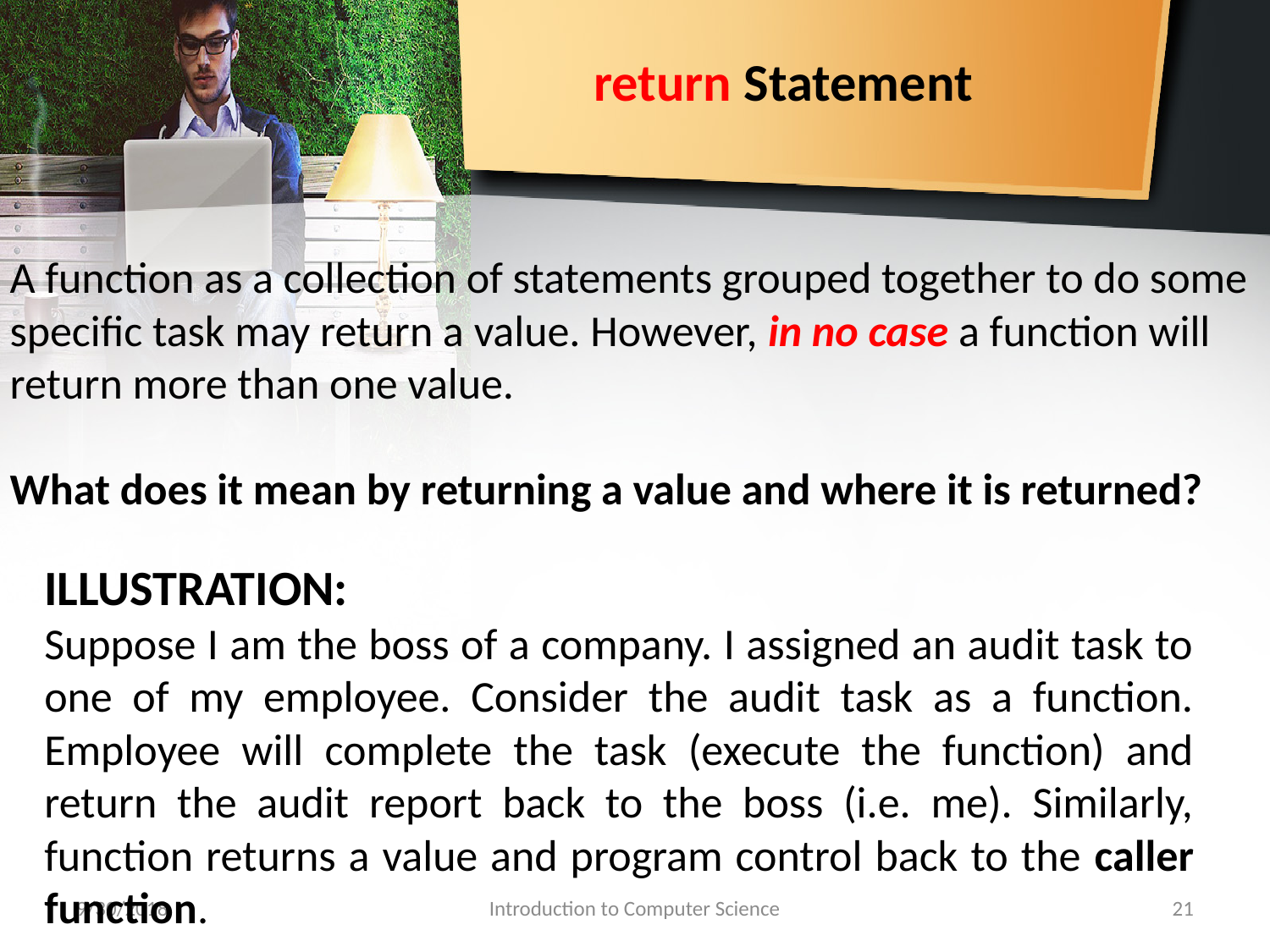

return Statement
A function as a collection of statements grouped together to do some specific task may return a value. However, in no case a function will return more than one value.

What does it mean by returning a value and where it is returned?
ILLUSTRATION:
Suppose I am the boss of a company. I assigned an audit task to one of my employee. Consider the audit task as a function. Employee will complete the task (execute the function) and return the audit report back to the boss (i.e. me). Similarly, function returns a value and program control back to the caller function.
9/30/2018
Introduction to Computer Science
21